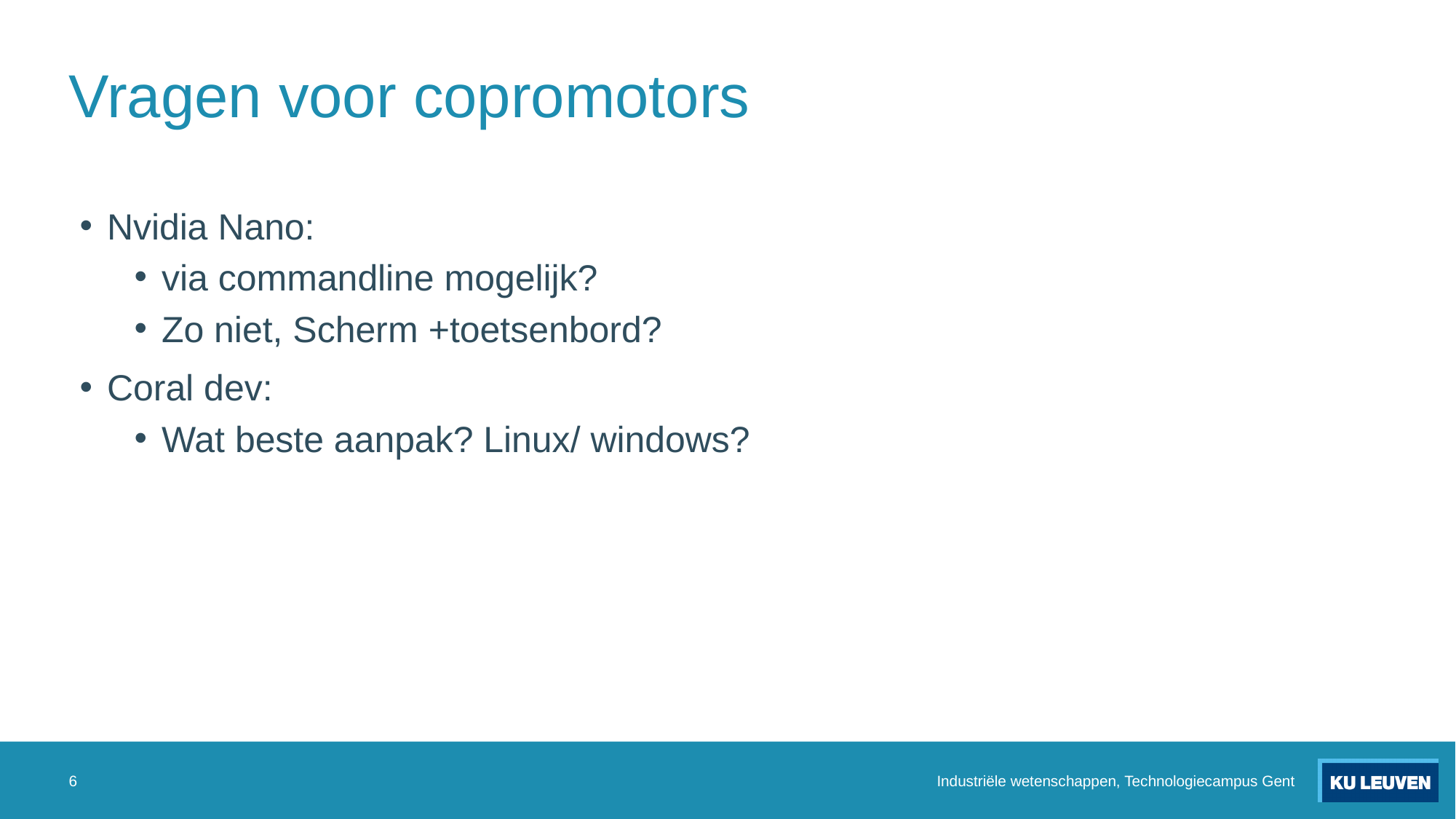

# Vragen voor copromotors
Nvidia Nano:
via commandline mogelijk?
Zo niet, Scherm +toetsenbord?
Coral dev:
Wat beste aanpak? Linux/ windows?

6
Industriële wetenschappen, Technologiecampus Gent